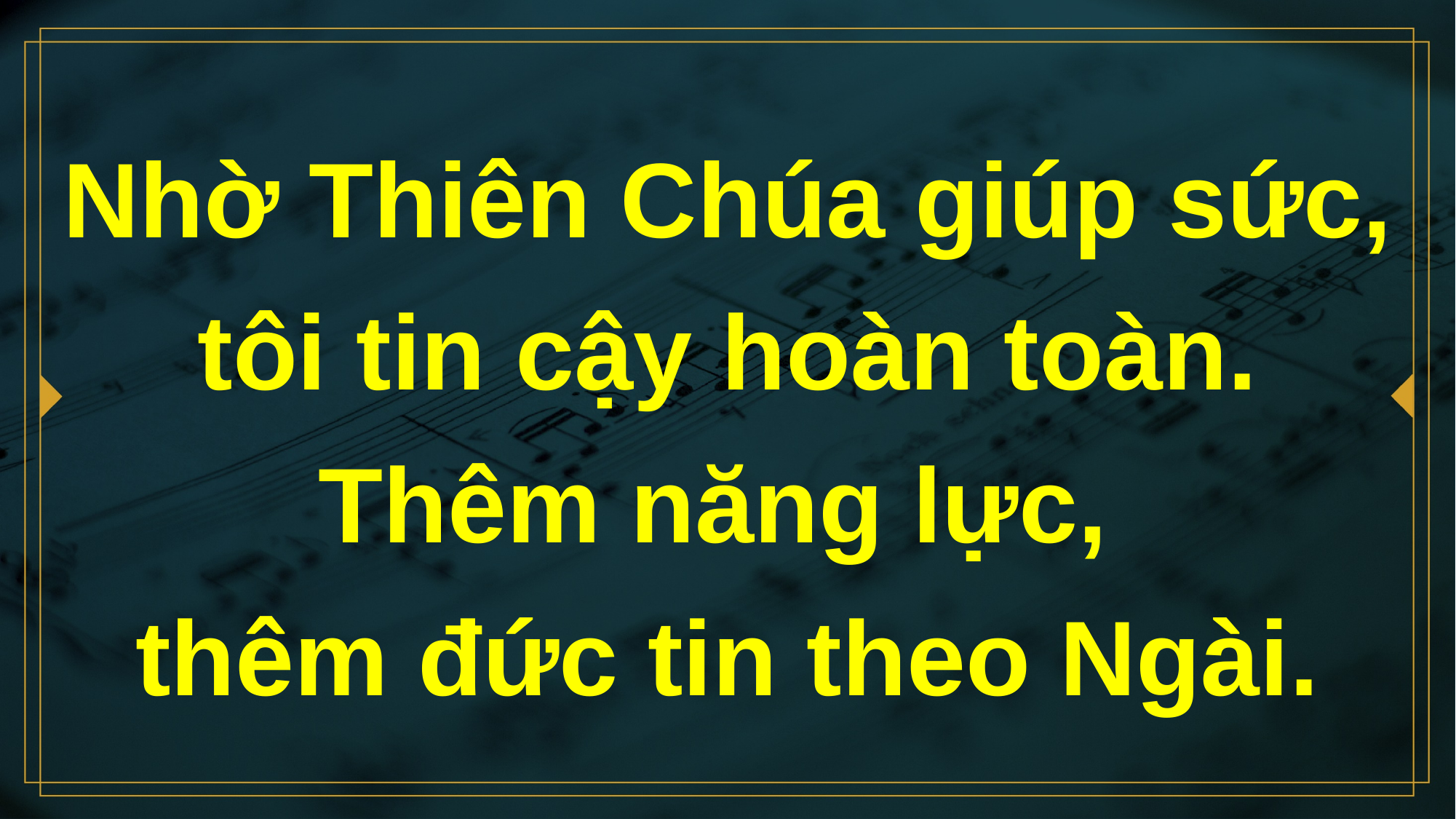

# Nhờ Thiên Chúa giúp sức, tôi tin cậy hoàn toàn. Thêm năng lực, thêm đức tin theo Ngài.